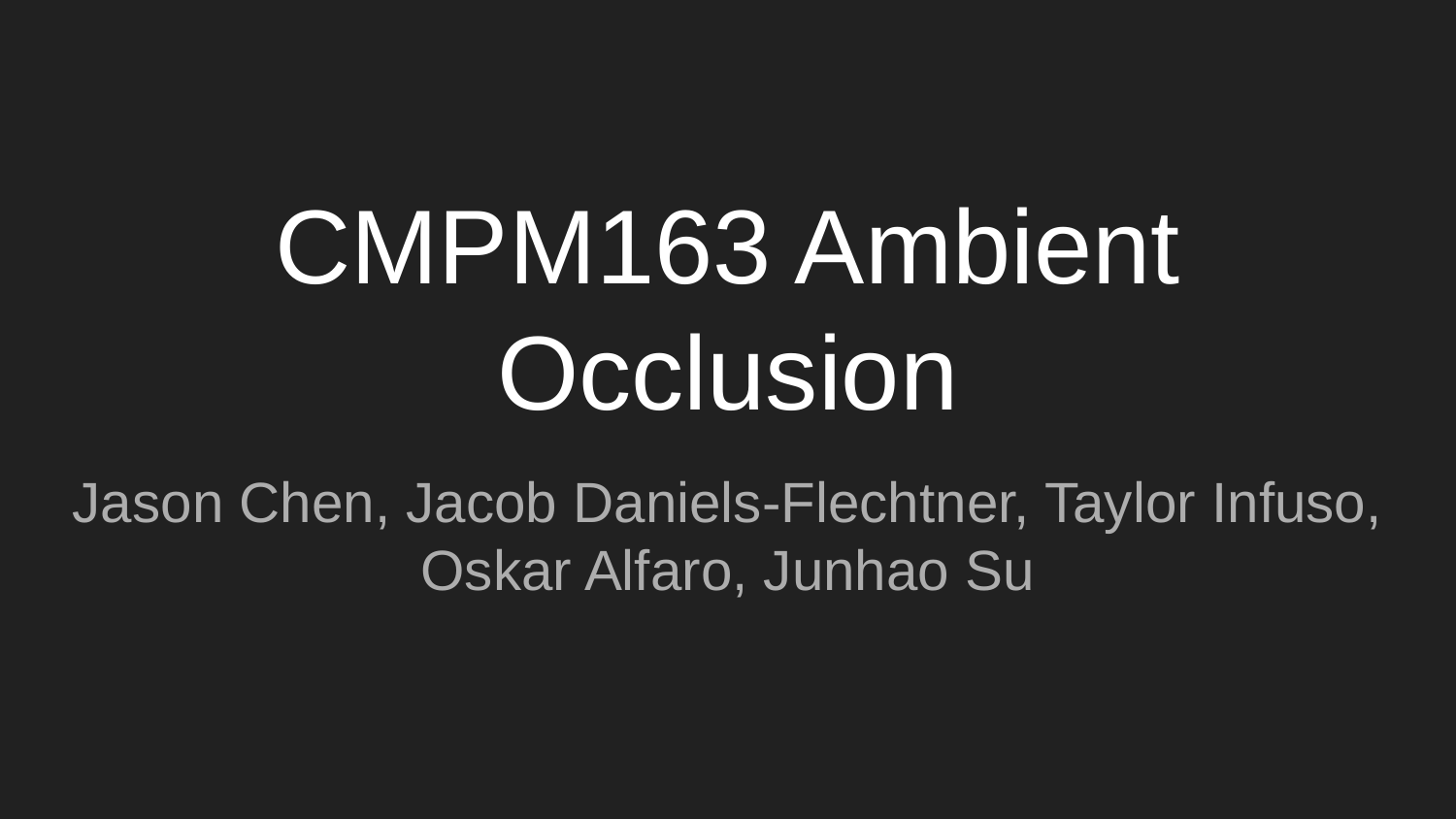

# CMPM163 Ambient Occlusion
Jason Chen, Jacob Daniels-Flechtner, Taylor Infuso,
Oskar Alfaro, Junhao Su